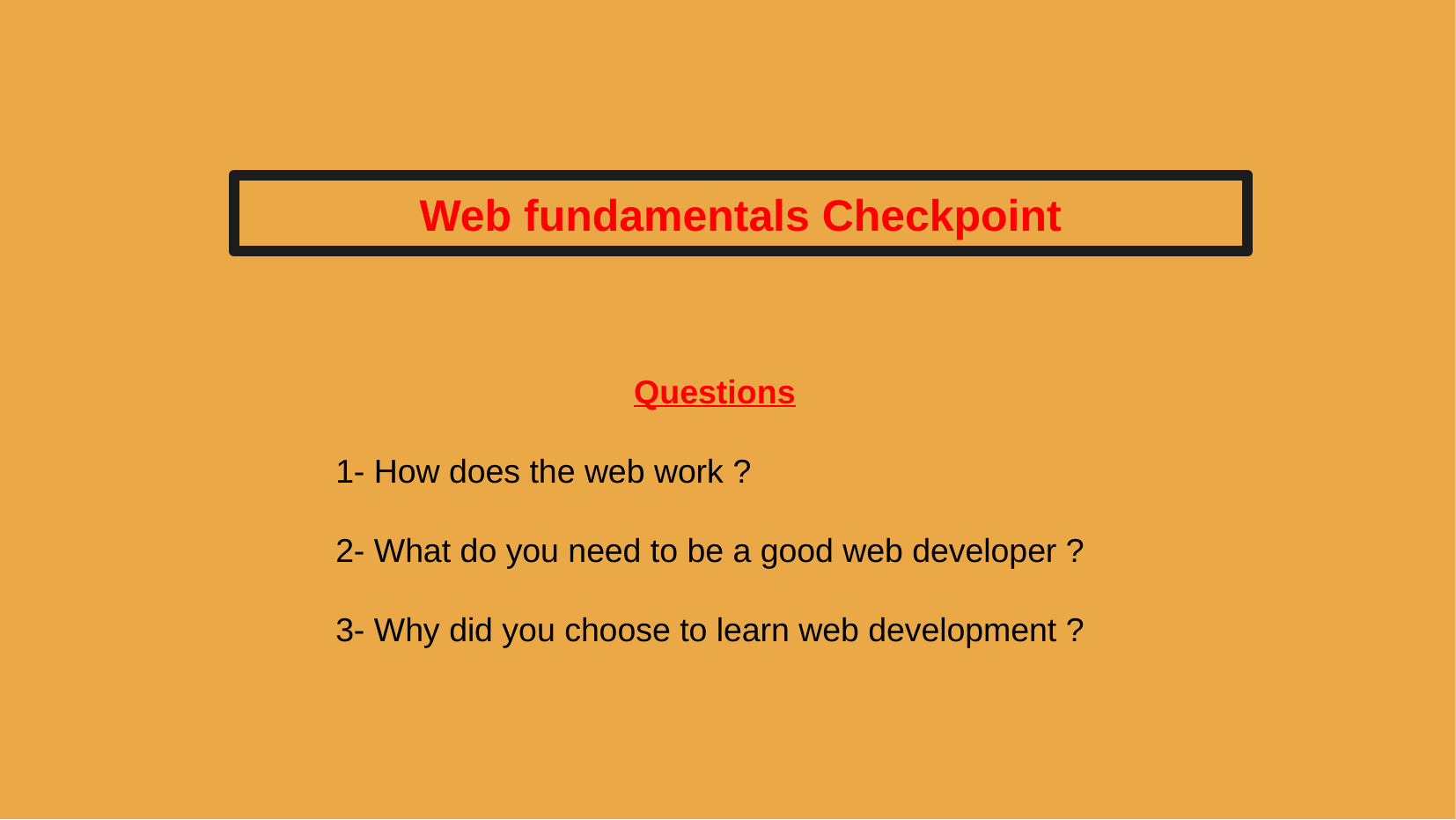

Web fundamentals Checkpoint
Questions

1- How does the web work ?

2- What do you need to be a good web developer ?

3- Why did you choose to learn web development ?